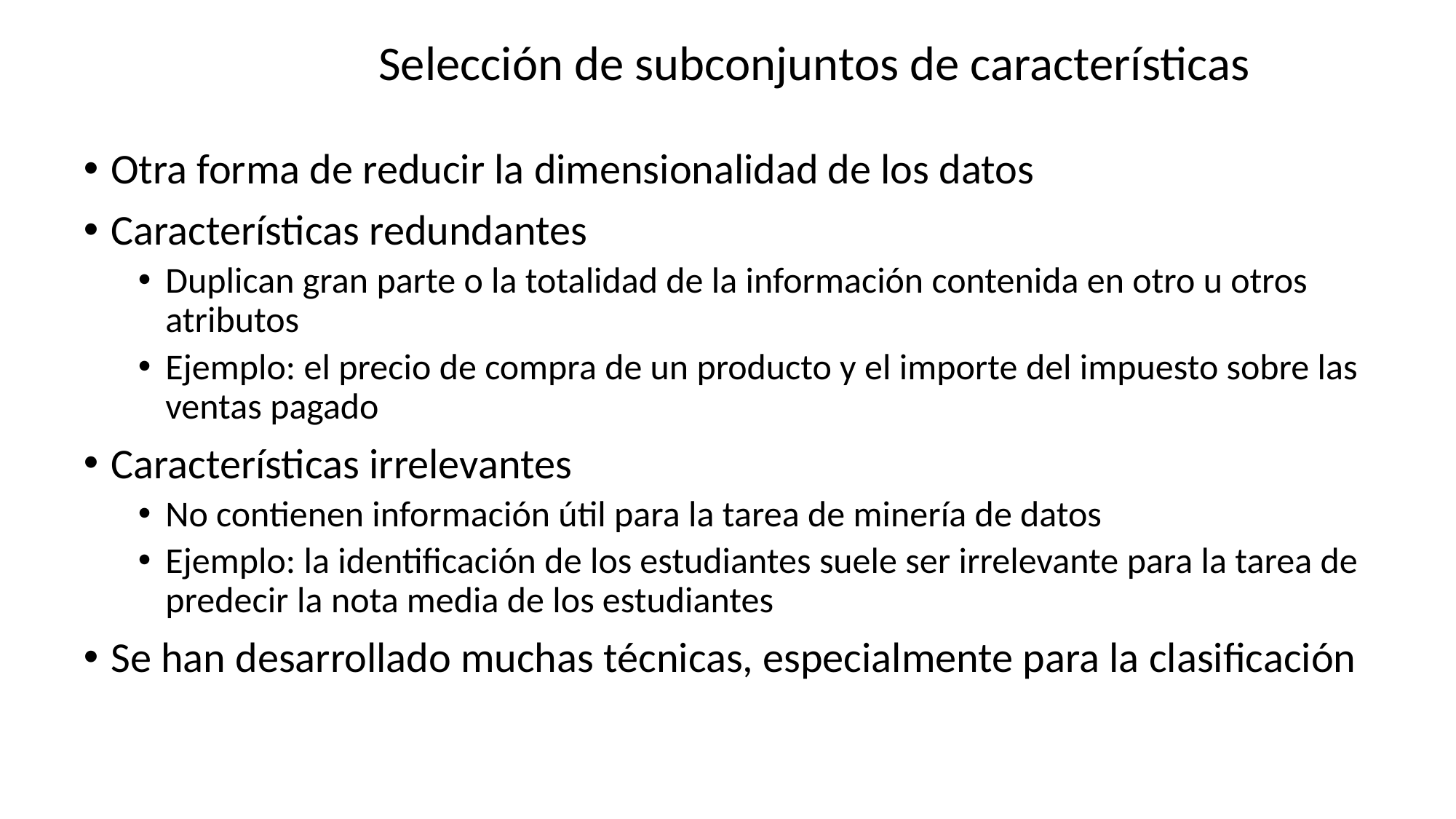

# Selección de subconjuntos de características
Otra forma de reducir la dimensionalidad de los datos
Características redundantes
Duplican gran parte o la totalidad de la información contenida en otro u otros atributos
Ejemplo: el precio de compra de un producto y el importe del impuesto sobre las ventas pagado
Características irrelevantes
No contienen información útil para la tarea de minería de datos
Ejemplo: la identificación de los estudiantes suele ser irrelevante para la tarea de predecir la nota media de los estudiantes
Se han desarrollado muchas técnicas, especialmente para la clasificación